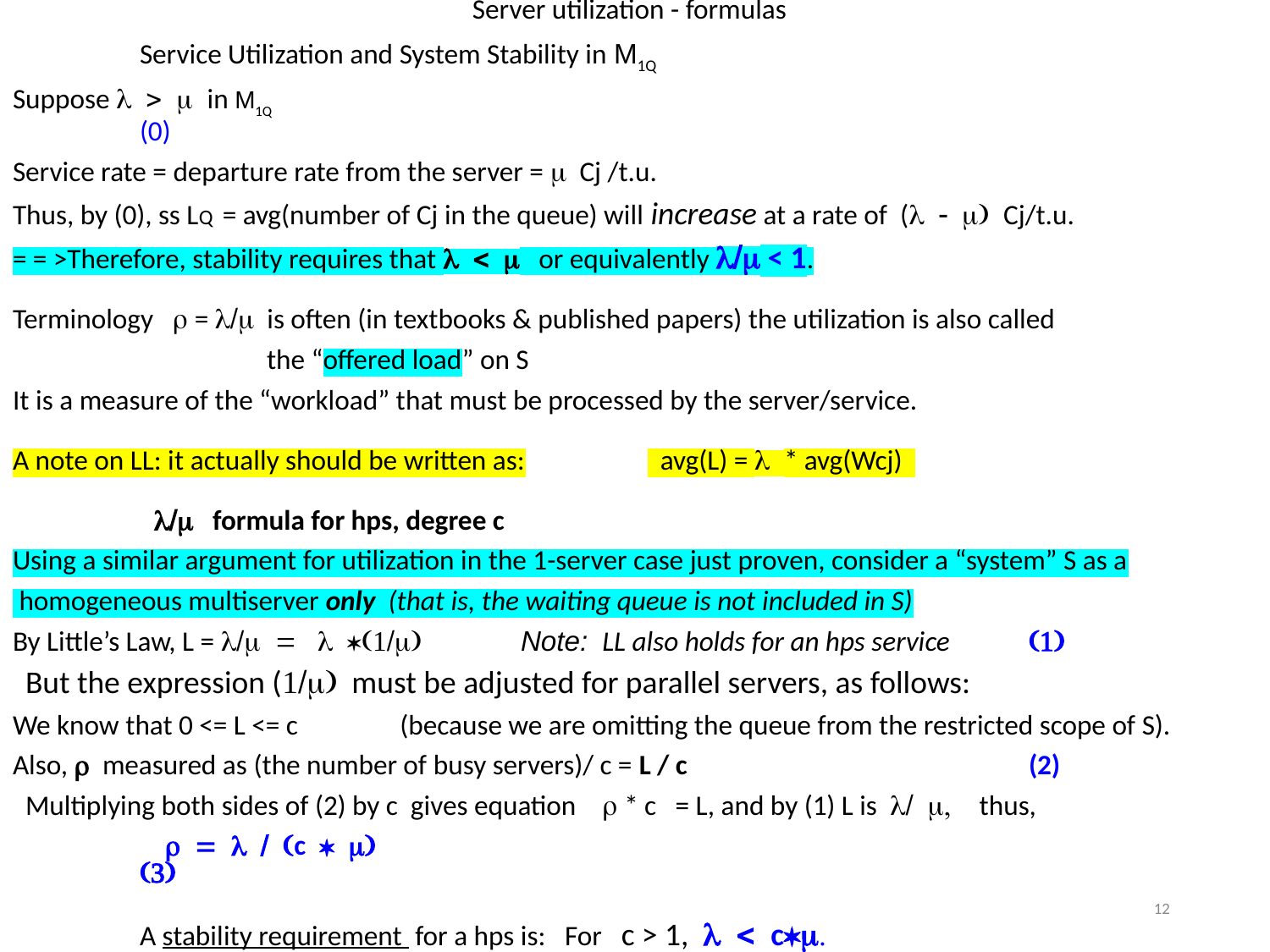

# Server utilization - formulas
	Service Utilization and System Stability in M1Q
Suppose λ > μ in M1Q								(0)
Service rate = departure rate from the server = μ  Cj /t.u.
Thus, by (0), ss LQ  = avg(number of Cj in the queue) will increase at a rate of  (λ − μ) Cj/t.u.
= = >Therefore, stability requires that λ < μ   or equivalently λ/μ < 1.

Terminology   ρ = λ/μ  is often (in textbooks & published papers) the utilization is also called
		the “offered load” on S
It is a measure of the “workload” that must be processed by the server/service.

A note on LL: it actually should be written as:	  avg(L) = λ * avg(Wcj)

	 λ/μ   formula for hps, degree c
Using a similar argument for utilization in the 1-server case just proven, consider a “system” S as a
 homogeneous multiserver only  (that is, the waiting queue is not included in S)
By Little’s Law, L = λ/μ =  λ ∗(1/μ)  	Note: LL also holds for an hps service	(1)
  But the expression (1/μ)  must be adjusted for parallel servers, as follows:
We know that 0 <= L <= c	 (because we are omitting the queue from the restricted scope of S).
Also, ρ  measured as (the number of busy servers)/ c = L / c			(2)
  Multiplying both sides of (2) by c  gives equation    ρ * c   = L, and by (1) L is  λ/ μ,  thus,
	    ρ = λ / (c ∗ μ)								(3)

	A stability requirement  for a hps is:   For   c > 1,  λ < c∗μ.
12